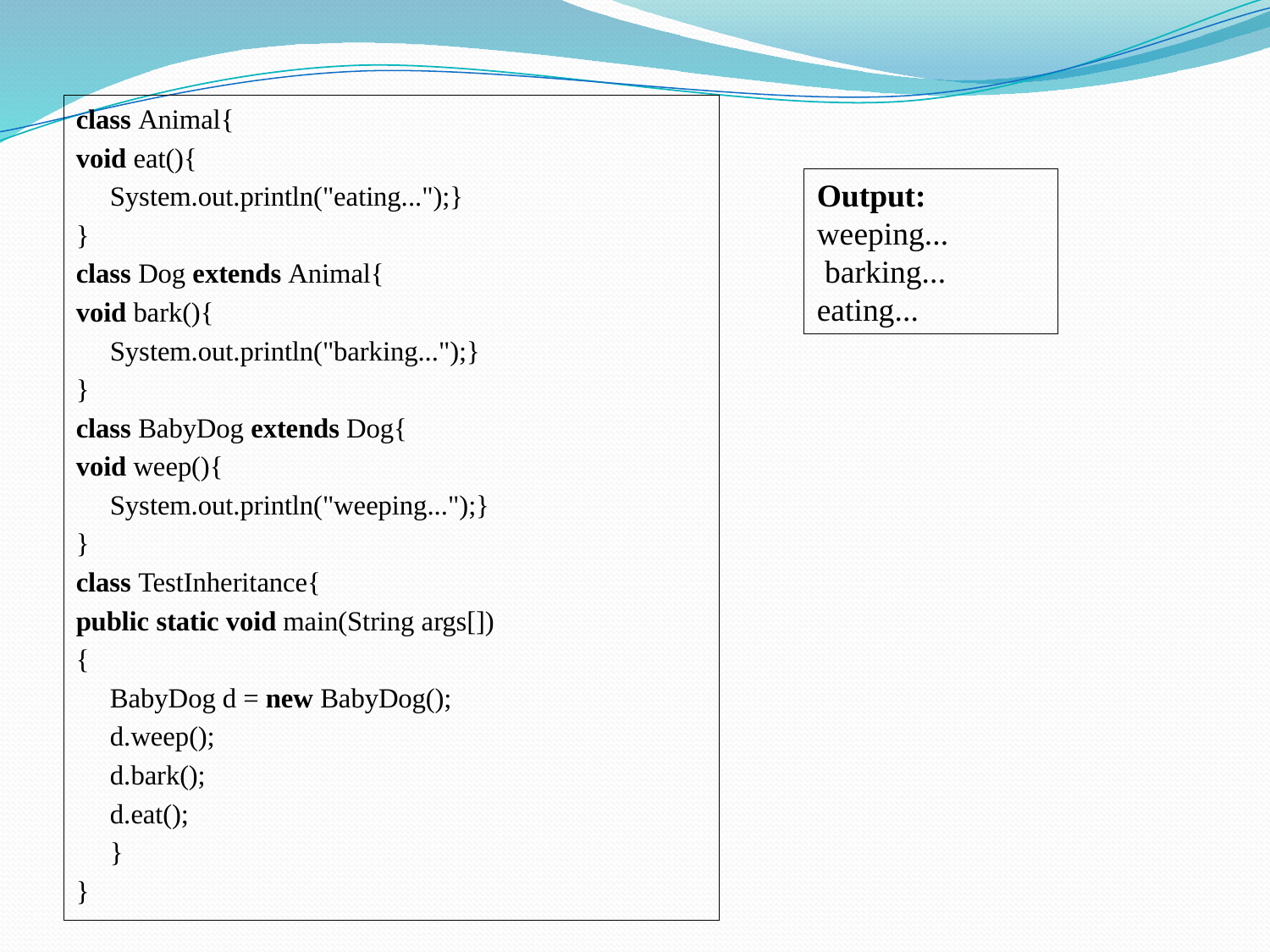

class Animal{
void eat(){
	System.out.println("eating...");}
}
class Dog extends Animal{
void bark(){
	System.out.println("barking...");}
}
class BabyDog extends Dog{
void weep(){
	System.out.println("weeping...");}
}
class TestInheritance{
public static void main(String args[])
{
	BabyDog d = new BabyDog();
	d.weep();
	d.bark();
	d.eat();
	}
}

Output:
weeping...
 barking...
eating...